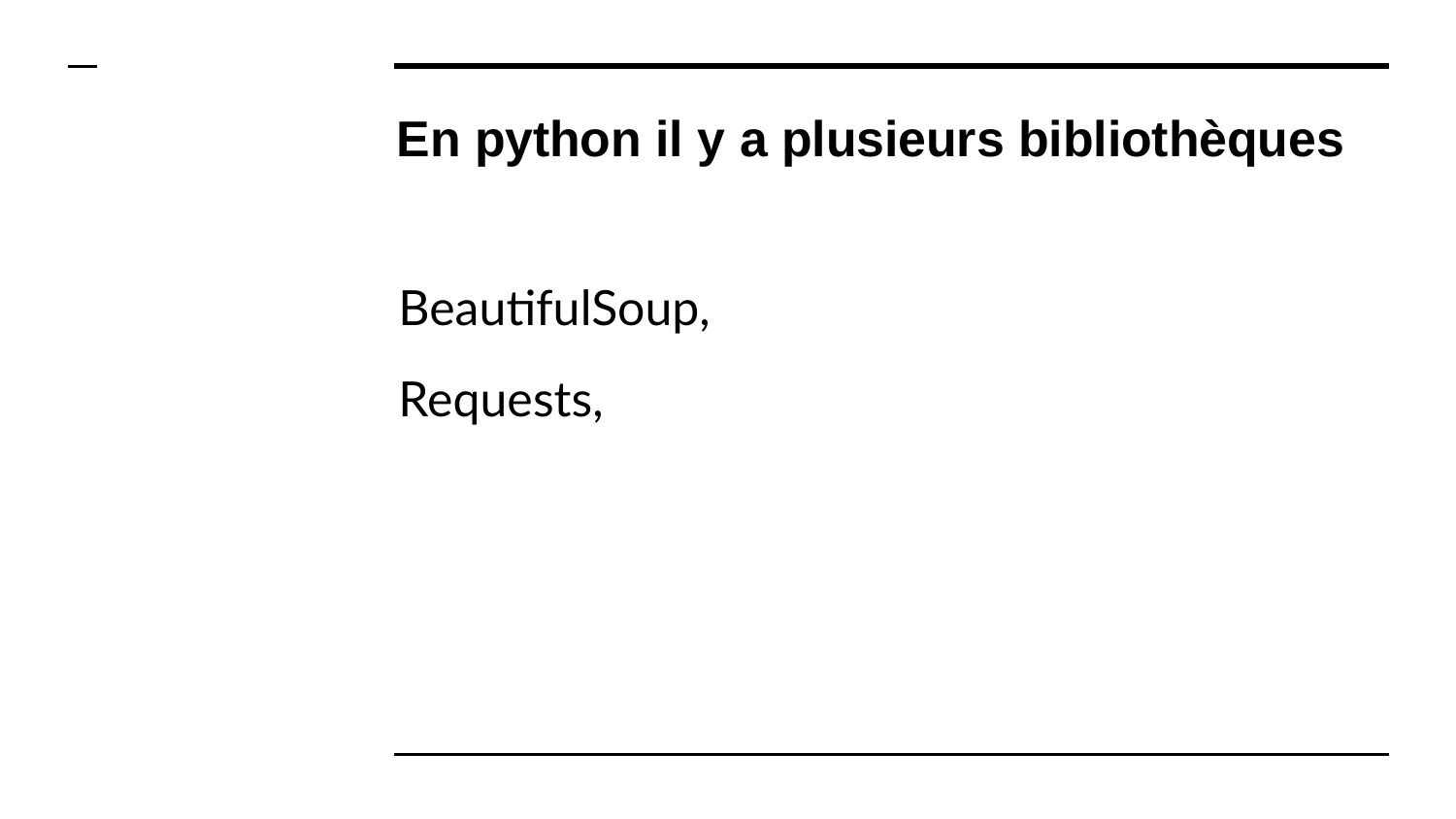

# En python il y a plusieurs bibliothèques
BeautifulSoup,
Requests,